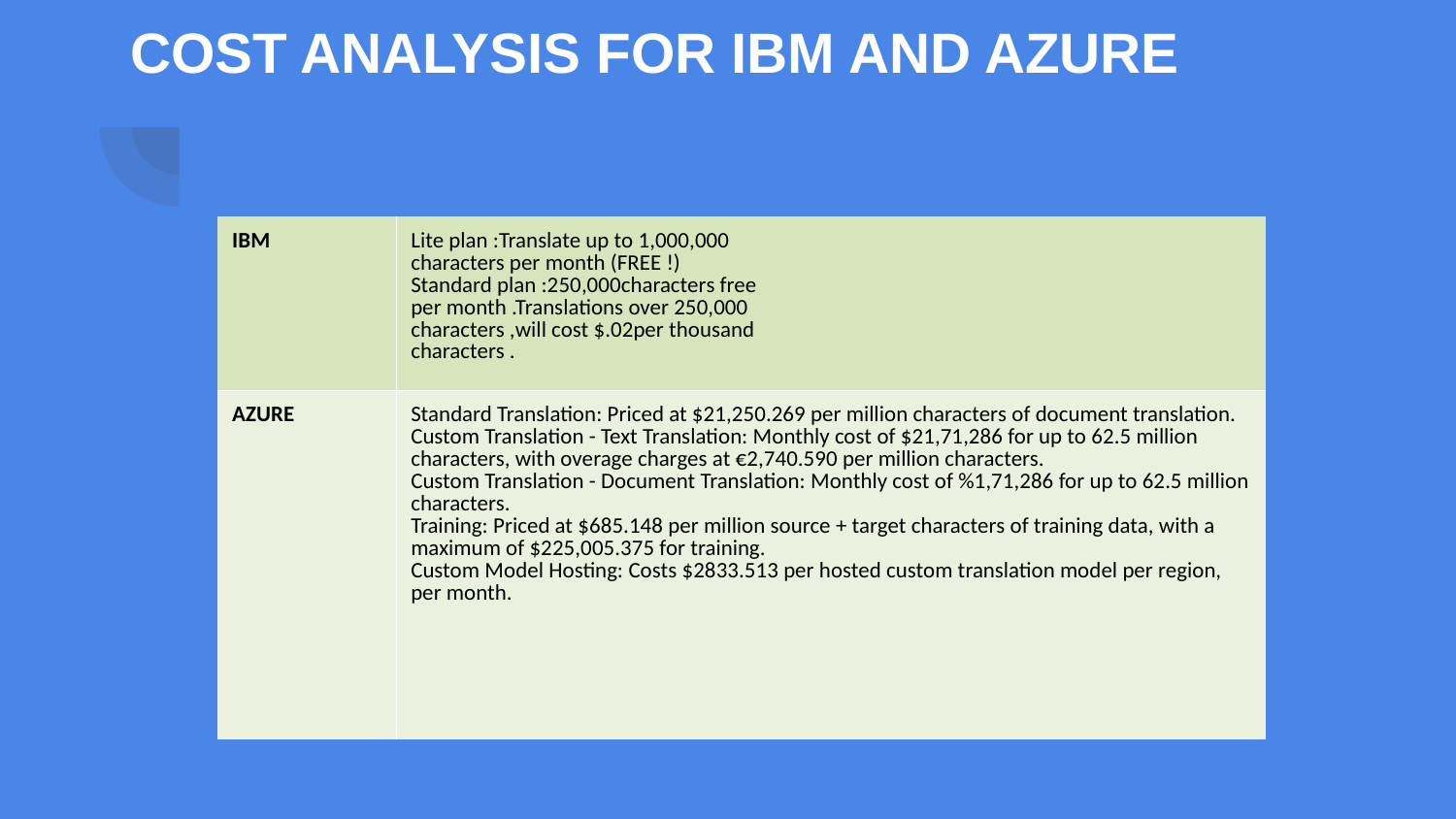

# COST ANALYSIS FOR IBM AND AZURE
| IBM | Lite plan :Translate up to 1,000,000 characters per month (FREE !) Standard plan :250,000characters free per month .Translations over 250,000 characters ,will cost $.02per thousand characters . |
| --- | --- |
| AZURE | Standard Translation: Priced at $21,250.269 per million characters of document translation. Custom Translation - Text Translation: Monthly cost of $21,71,286 for up to 62.5 million characters, with overage charges at €2,740.590 per million characters. Custom Translation - Document Translation: Monthly cost of %1,71,286 for up to 62.5 million characters. Training: Priced at $685.148 per million source + target characters of training data, with a maximum of $225,005.375 for training. Custom Model Hosting: Costs $2833.513 per hosted custom translation model per region, per month. |